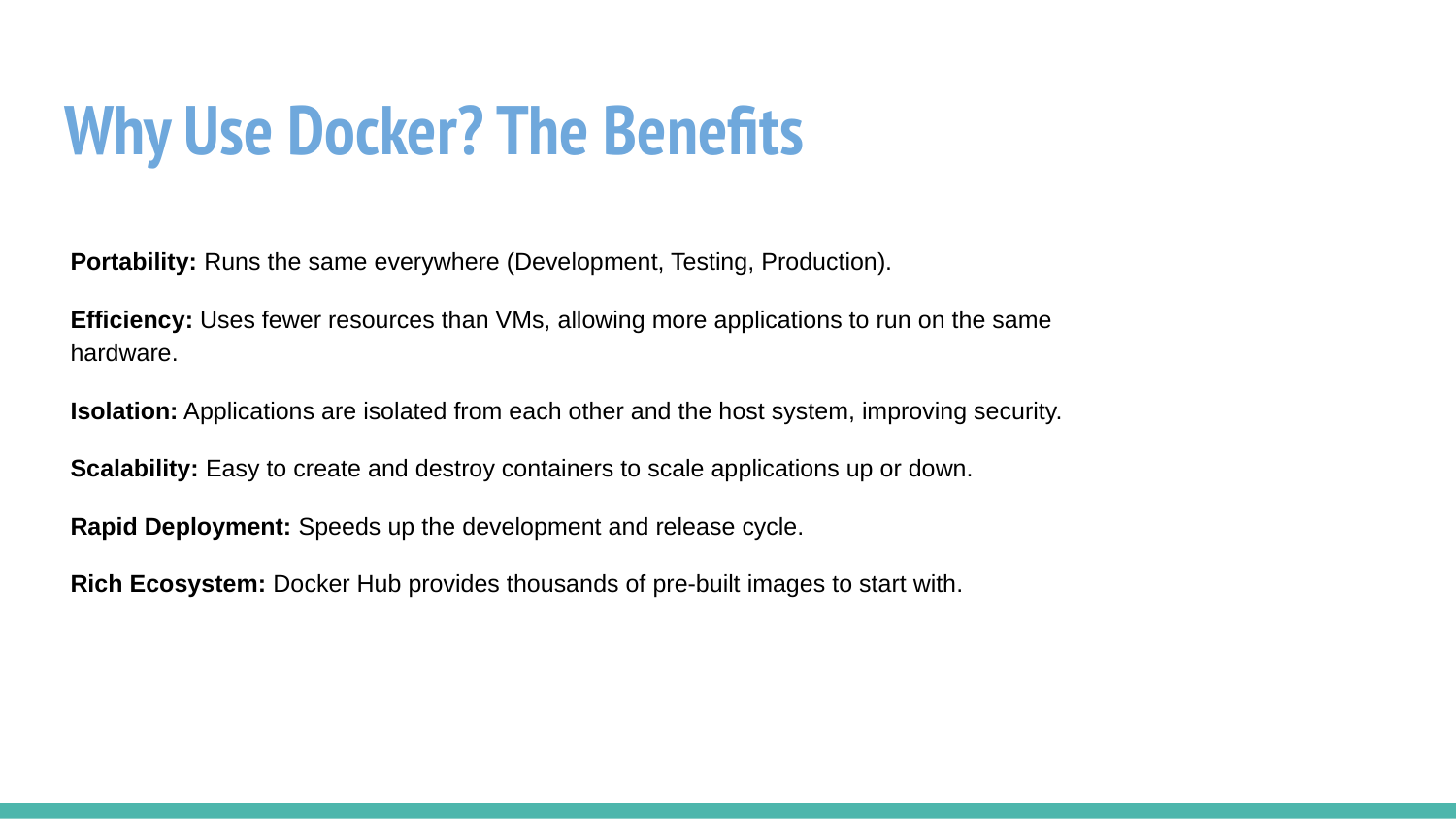

# Why Use Docker? The Benefits
Portability: Runs the same everywhere (Development, Testing, Production).
Efficiency: Uses fewer resources than VMs, allowing more applications to run on the same hardware.
Isolation: Applications are isolated from each other and the host system, improving security.
Scalability: Easy to create and destroy containers to scale applications up or down.
Rapid Deployment: Speeds up the development and release cycle.
Rich Ecosystem: Docker Hub provides thousands of pre-built images to start with.